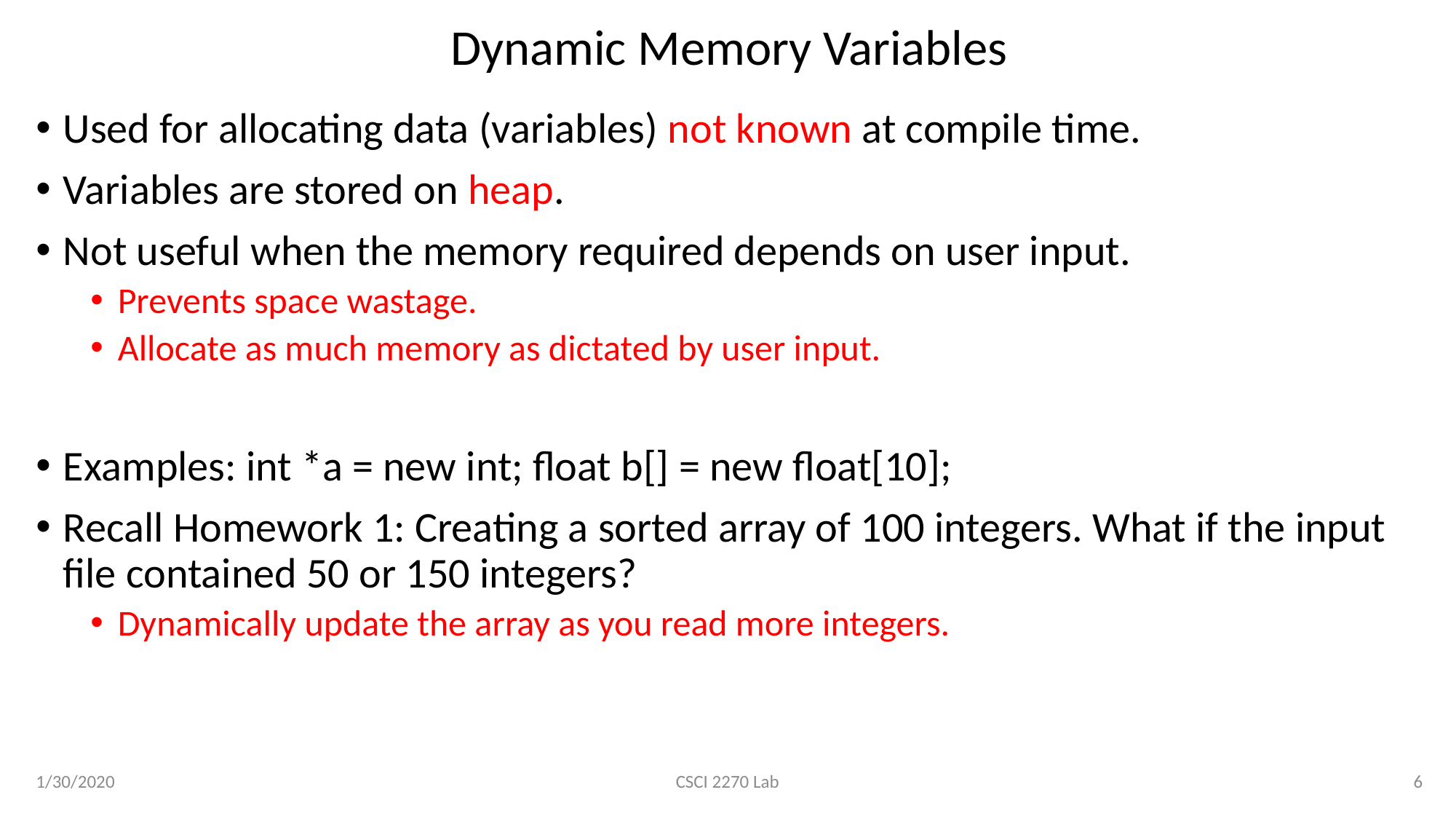

# Dynamic Memory Variables
Used for allocating data (variables) not known at compile time.
Variables are stored on heap.
Not useful when the memory required depends on user input.
Prevents space wastage.
Allocate as much memory as dictated by user input.

Examples: int *a = new int; float b[] = new float[10];
Recall Homework 1: Creating a sorted array of 100 integers. What if the input file contained 50 or 150 integers?
Dynamically update the array as you read more integers.

1/30/2020
6
CSCI 2270 Lab